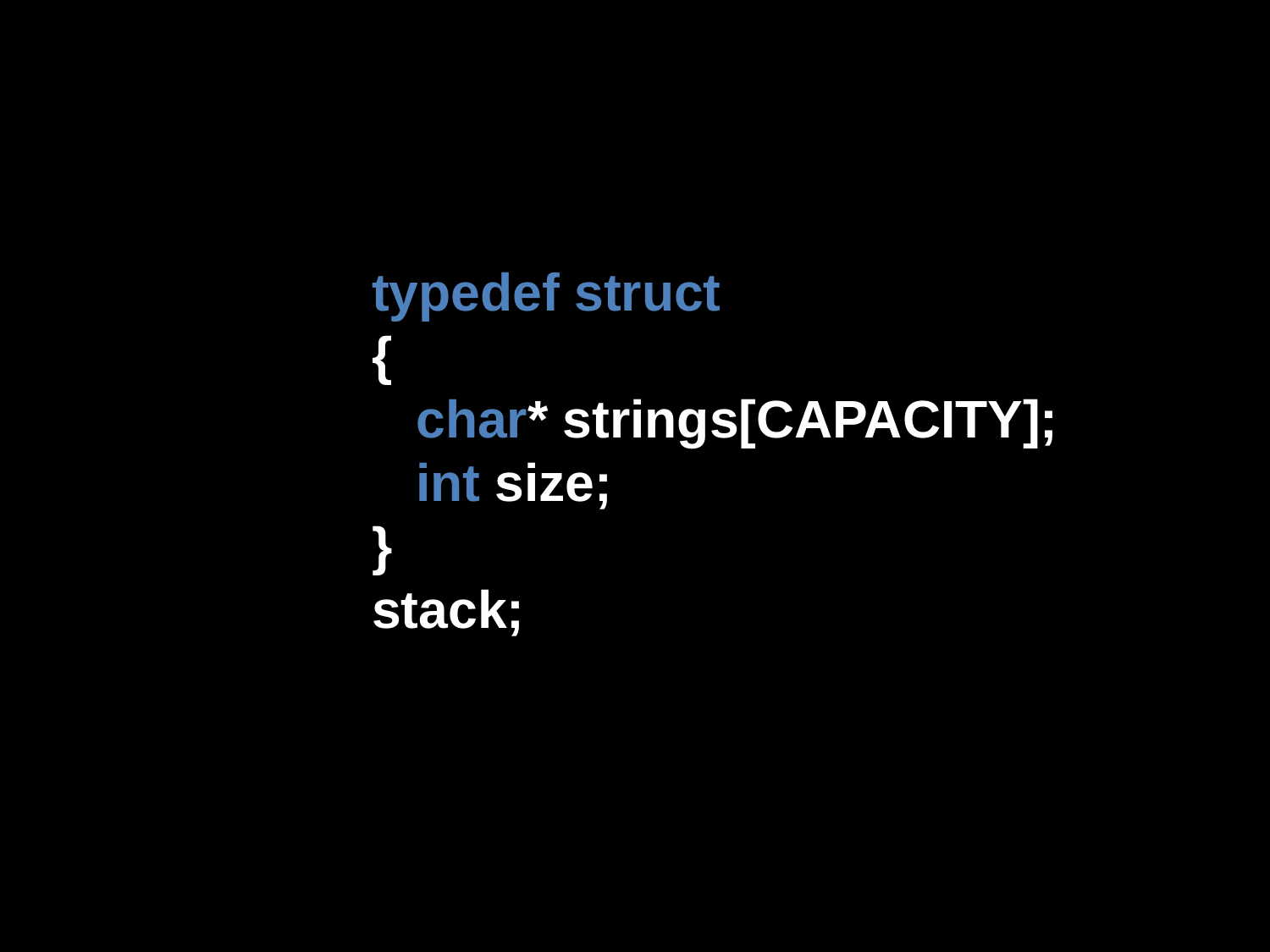

typedef struct
{
   char* strings[CAPACITY];
   int size;
}
stack;
{